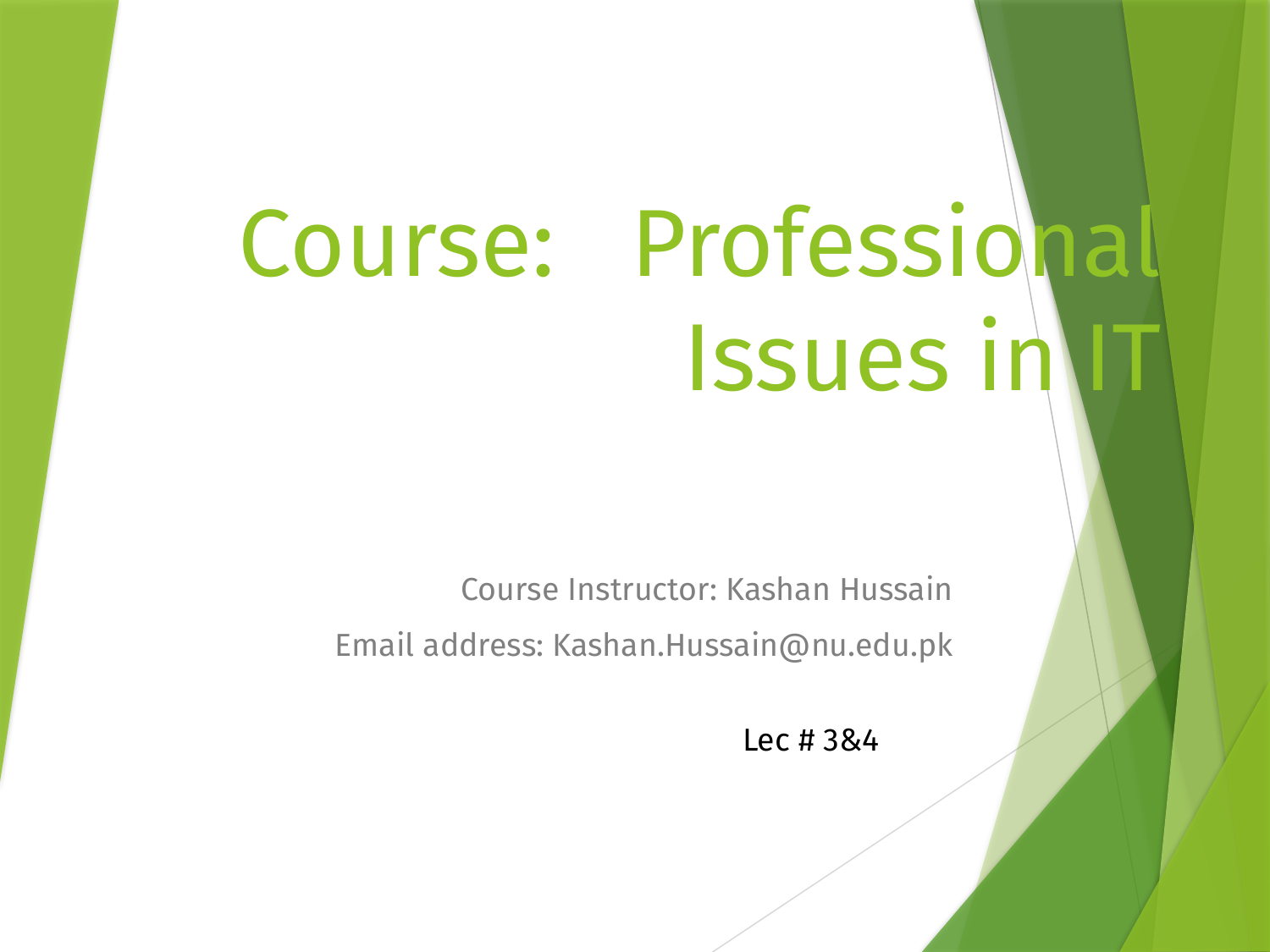

# Course:   Professional Issues in IT
Course Instructor: Kashan Hussain
Email address: Kashan.Hussain@nu.edu.pk
Lec # 3&4